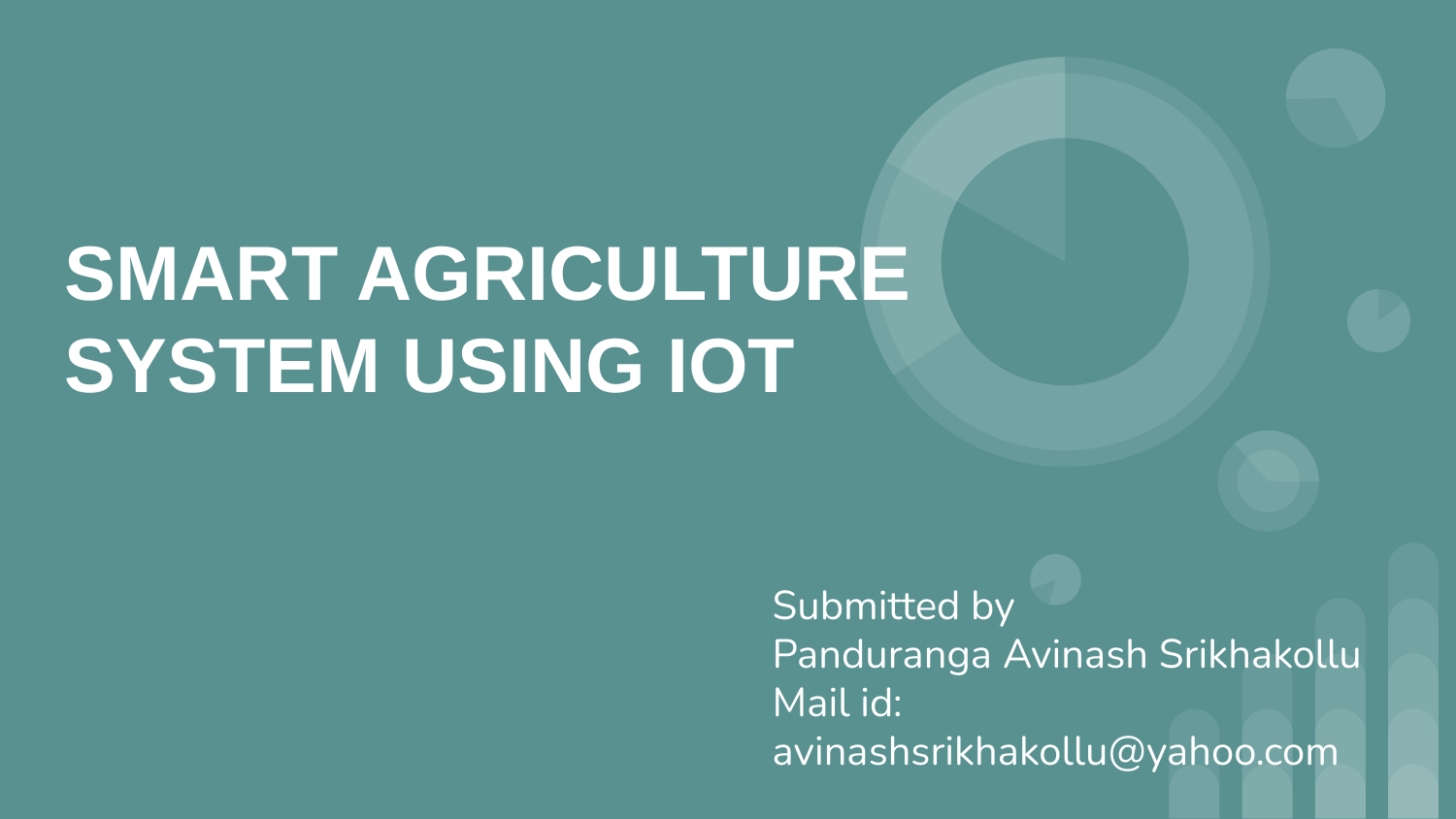

# SMART AGRICULTURE SYSTEM USING IOT
Submitted by
Panduranga Avinash Srikhakollu
Mail id: avinashsrikhakollu@yahoo.com